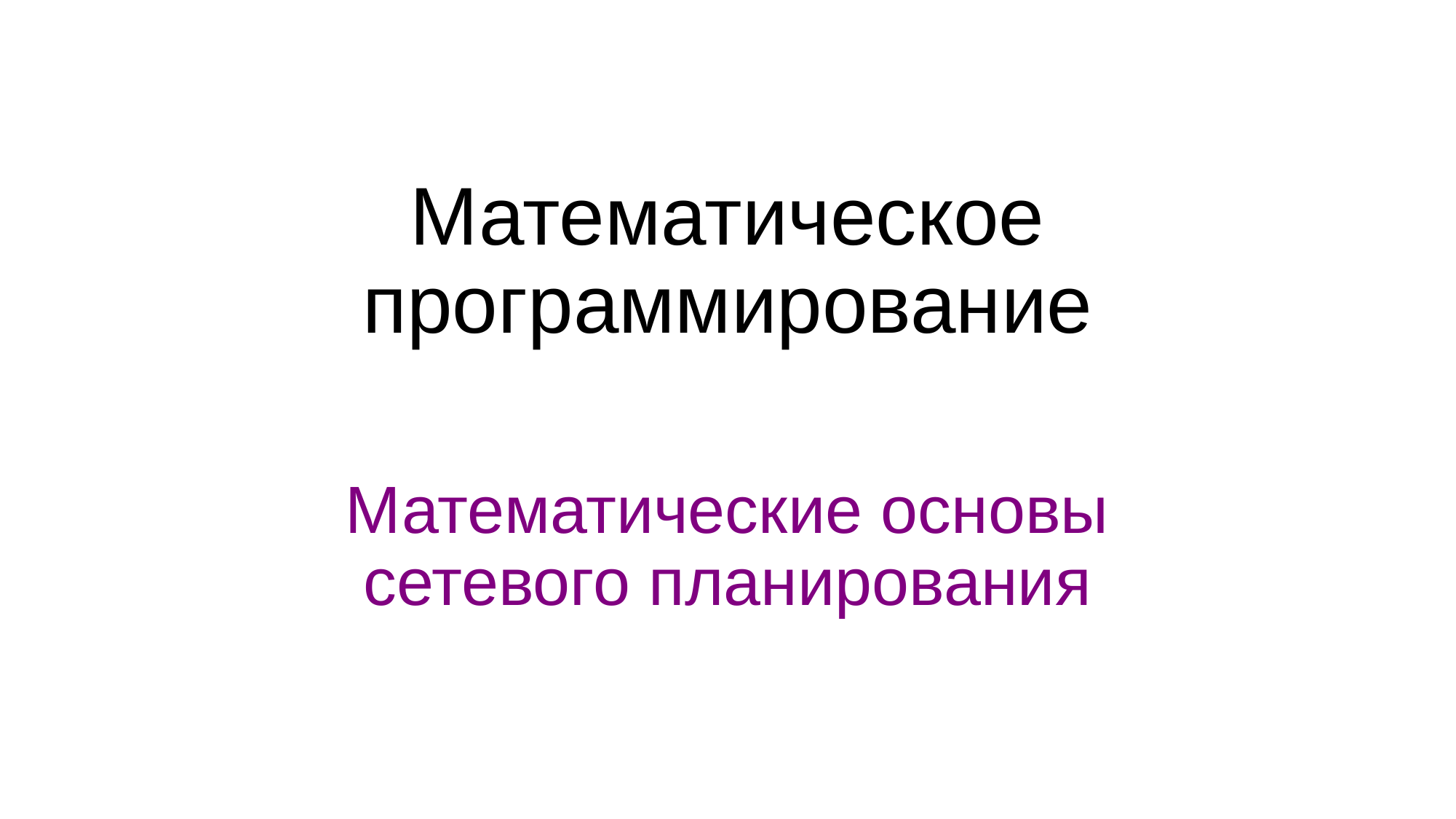

Математическое программирование

# Математические основы сетевого планирования